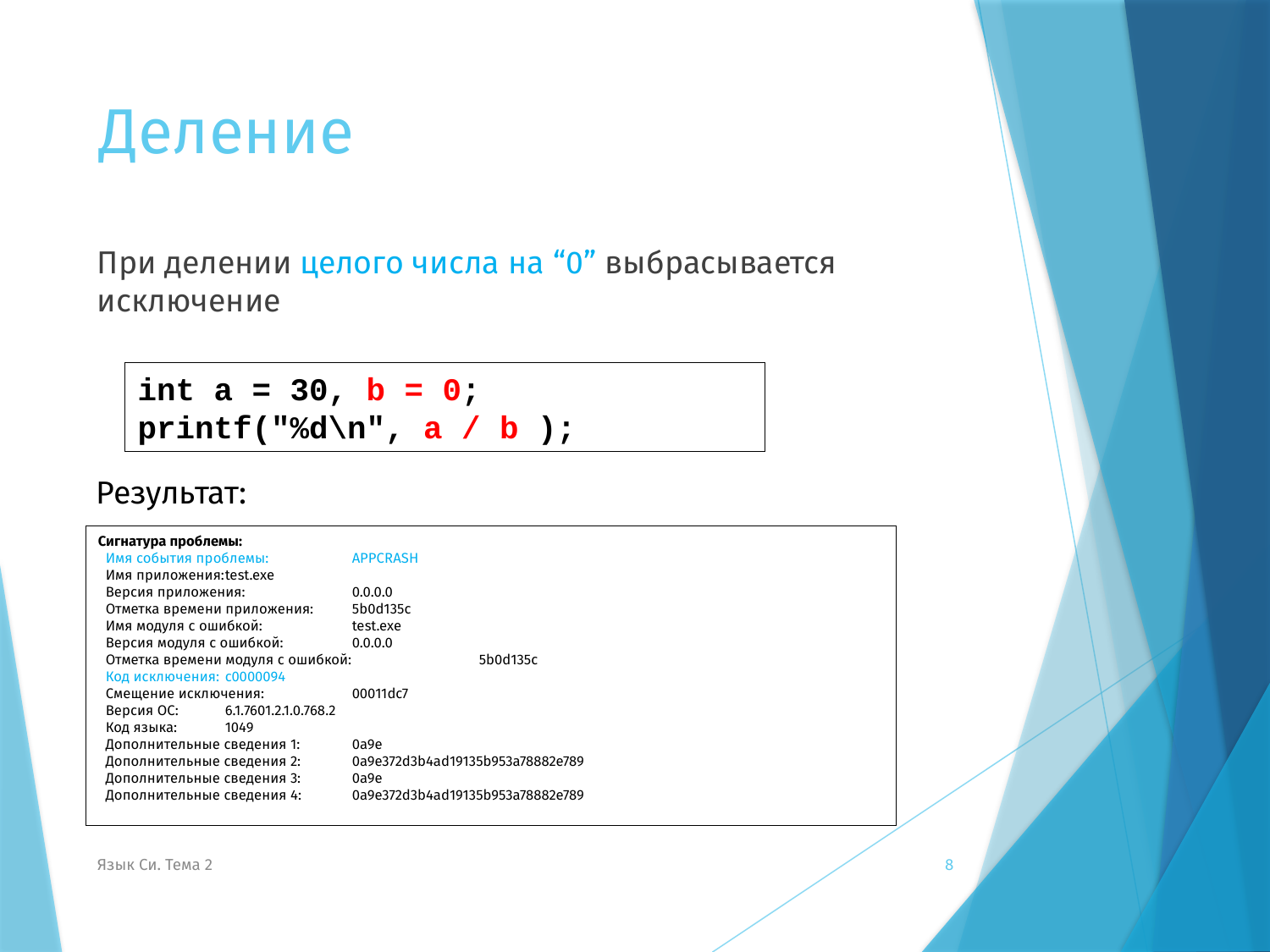

# Деление
При делении целого числа на “0” выбрасывается исключение
int a = 30, b = 0;
printf("%d\n", a / b );
Результат:
Сигнатура проблемы:
  Имя события проблемы:	APPCRASH
  Имя приложения:	test.exe
  Версия приложения:	0.0.0.0
  Отметка времени приложения:	5b0d135c
  Имя модуля с ошибкой:	test.exe
  Версия модуля с ошибкой:	0.0.0.0
  Отметка времени модуля с ошибкой:	5b0d135c
  Код исключения:	c0000094
  Смещение исключения:	00011dc7
  Версия ОС:	6.1.7601.2.1.0.768.2
  Код языка:	1049
  Дополнительные сведения 1:	0a9e
  Дополнительные сведения 2:	0a9e372d3b4ad19135b953a78882e789
  Дополнительные сведения 3:	0a9e
  Дополнительные сведения 4:	0a9e372d3b4ad19135b953a78882e789

Язык Си. Тема 2
8